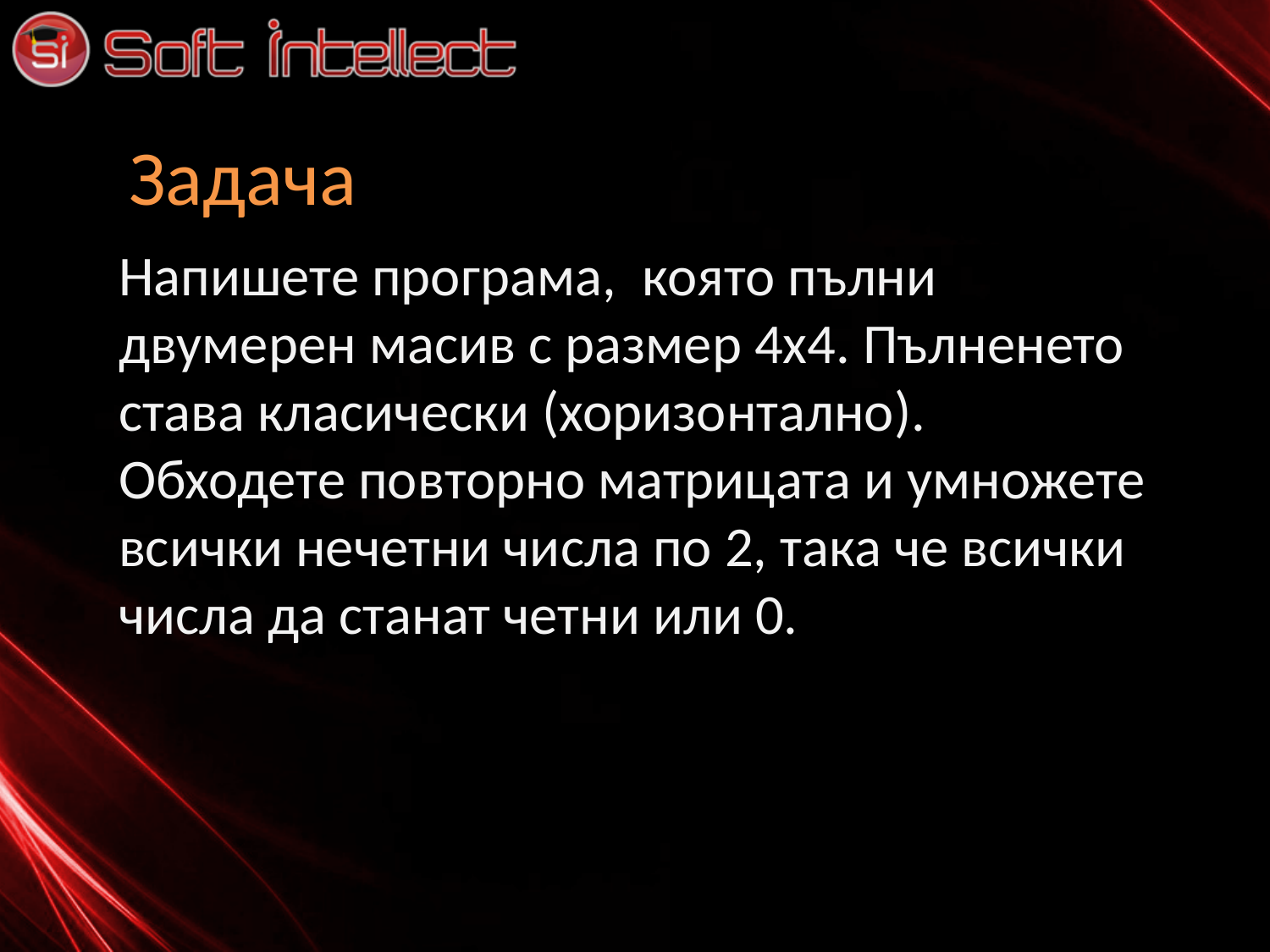

# Задача
Напишете програма,  която пълни двумерен масив с размер 4х4. Пълненето става класически (хоризонтално).  Обходете повторно матрицата и умножете всички нечетни числа по 2, така че всички числа да станат четни или 0.